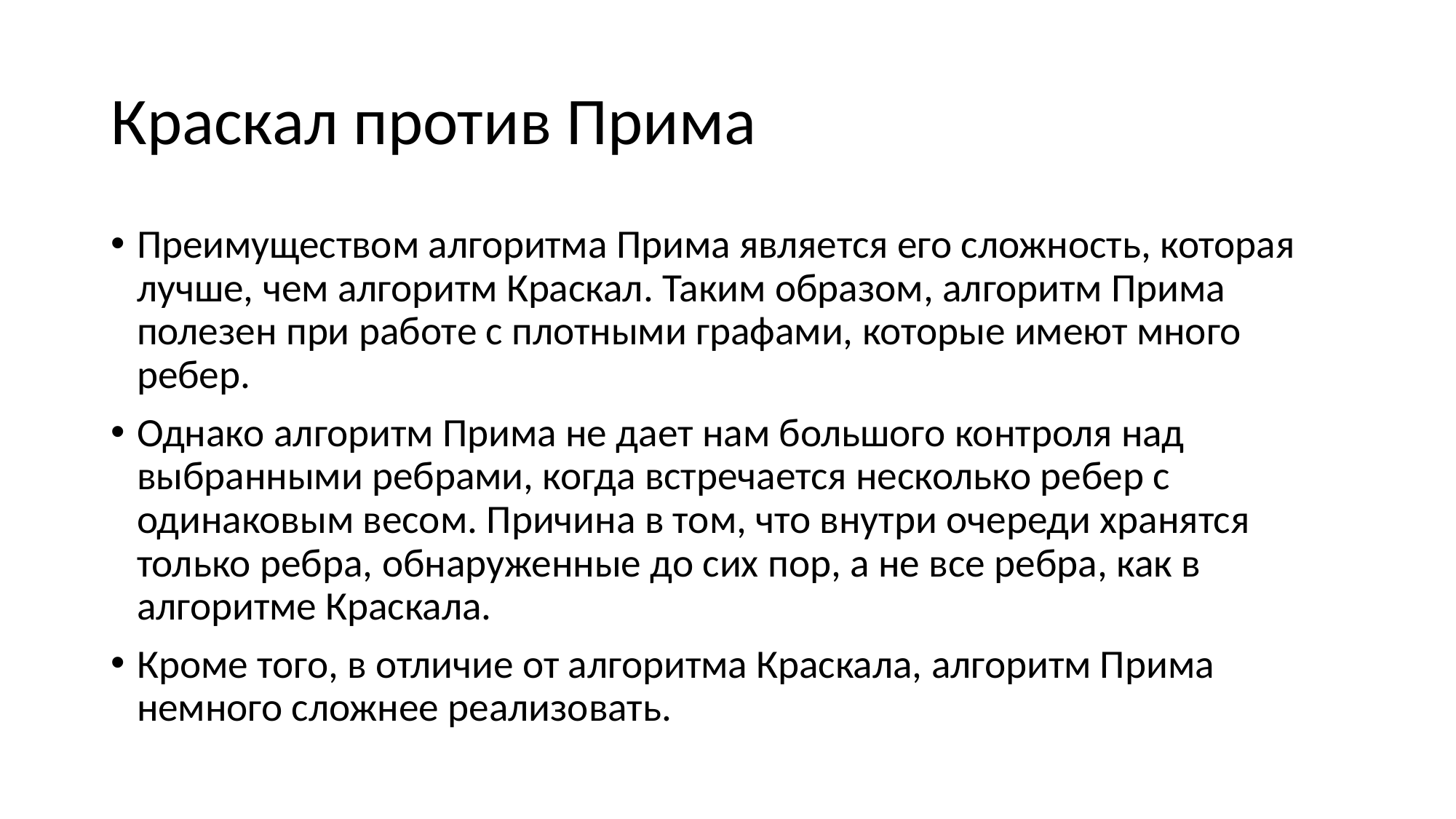

# Краскал против Прима
Преимуществом алгоритма Прима является его сложность, которая лучше, чем алгоритм Краскал. Таким образом, алгоритм Прима полезен при работе с плотными графами, которые имеют много ребер.
Однако алгоритм Прима не дает нам большого контроля над выбранными ребрами, когда встречается несколько ребер с одинаковым весом. Причина в том, что внутри очереди хранятся только ребра, обнаруженные до сих пор, а не все ребра, как в алгоритме Краскала.
Кроме того, в отличие от алгоритма Краскала, алгоритм Прима немного сложнее реализовать.